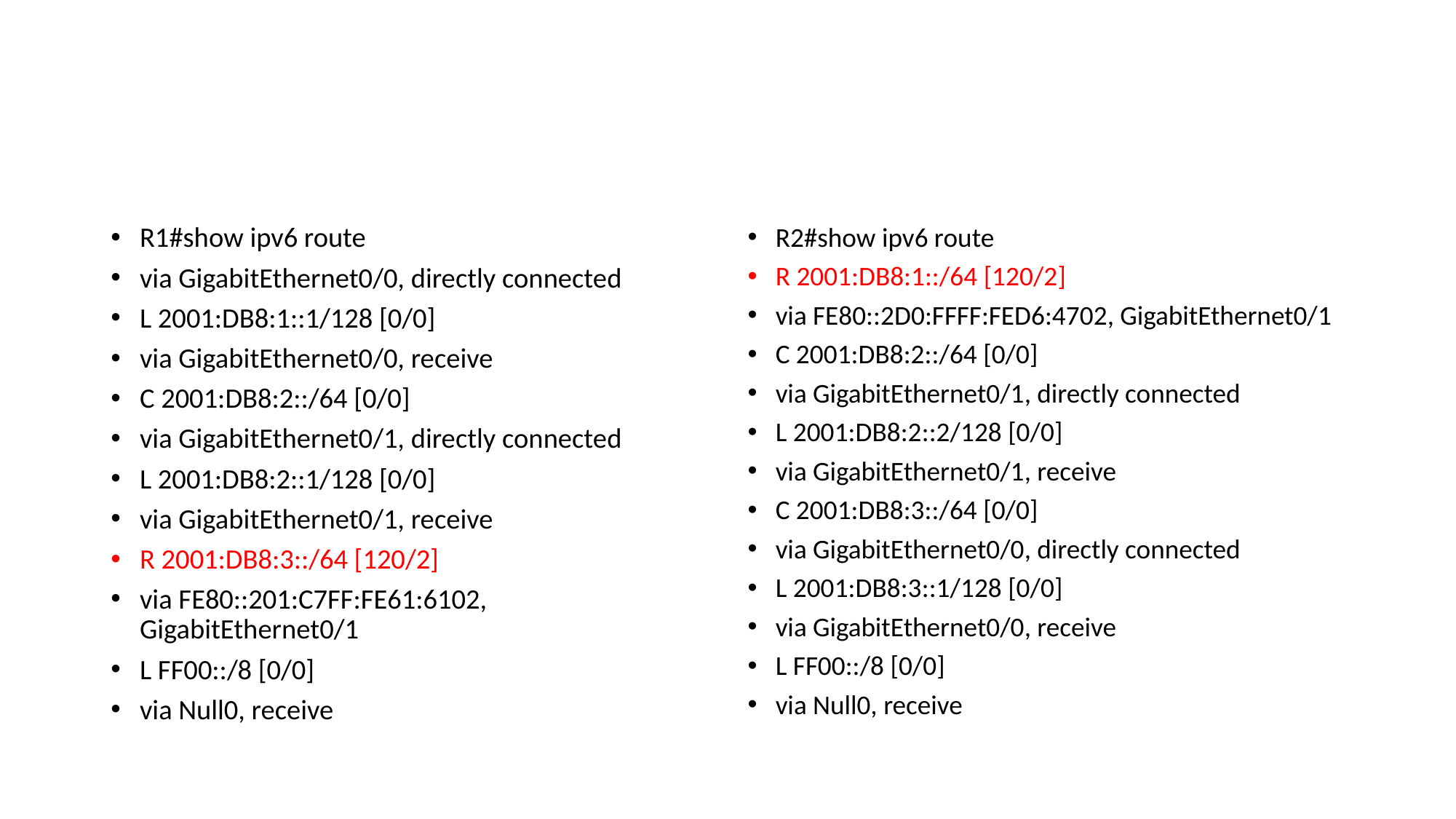

#
R1#show ipv6 route
via GigabitEthernet0/0, directly connected
L 2001:DB8:1::1/128 [0/0]
via GigabitEthernet0/0, receive
C 2001:DB8:2::/64 [0/0]
via GigabitEthernet0/1, directly connected
L 2001:DB8:2::1/128 [0/0]
via GigabitEthernet0/1, receive
R 2001:DB8:3::/64 [120/2]
via FE80::201:C7FF:FE61:6102, GigabitEthernet0/1
L FF00::/8 [0/0]
via Null0, receive
R2#show ipv6 route
R 2001:DB8:1::/64 [120/2]
via FE80::2D0:FFFF:FED6:4702, GigabitEthernet0/1
C 2001:DB8:2::/64 [0/0]
via GigabitEthernet0/1, directly connected
L 2001:DB8:2::2/128 [0/0]
via GigabitEthernet0/1, receive
C 2001:DB8:3::/64 [0/0]
via GigabitEthernet0/0, directly connected
L 2001:DB8:3::1/128 [0/0]
via GigabitEthernet0/0, receive
L FF00::/8 [0/0]
via Null0, receive